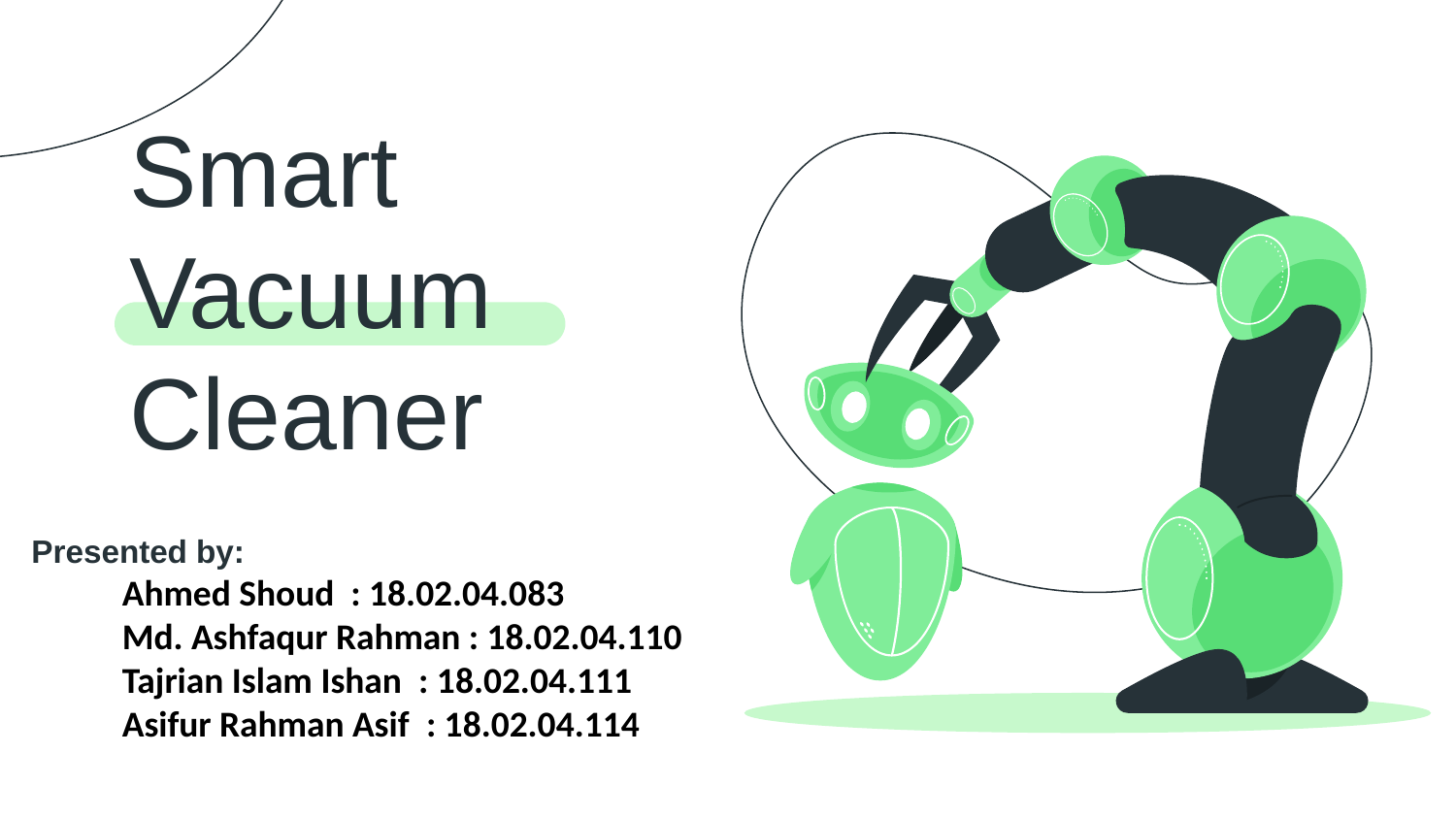

# Smart Vacuum Cleaner

Presented by:
           Ahmed Shoud  : 18.02.04.083
           Md. Ashfaqur Rahman : 18.02.04.110
           Tajrian Islam Ishan  : 18.02.04.111
           Asifur Rahman Asif  : 18.02.04.114